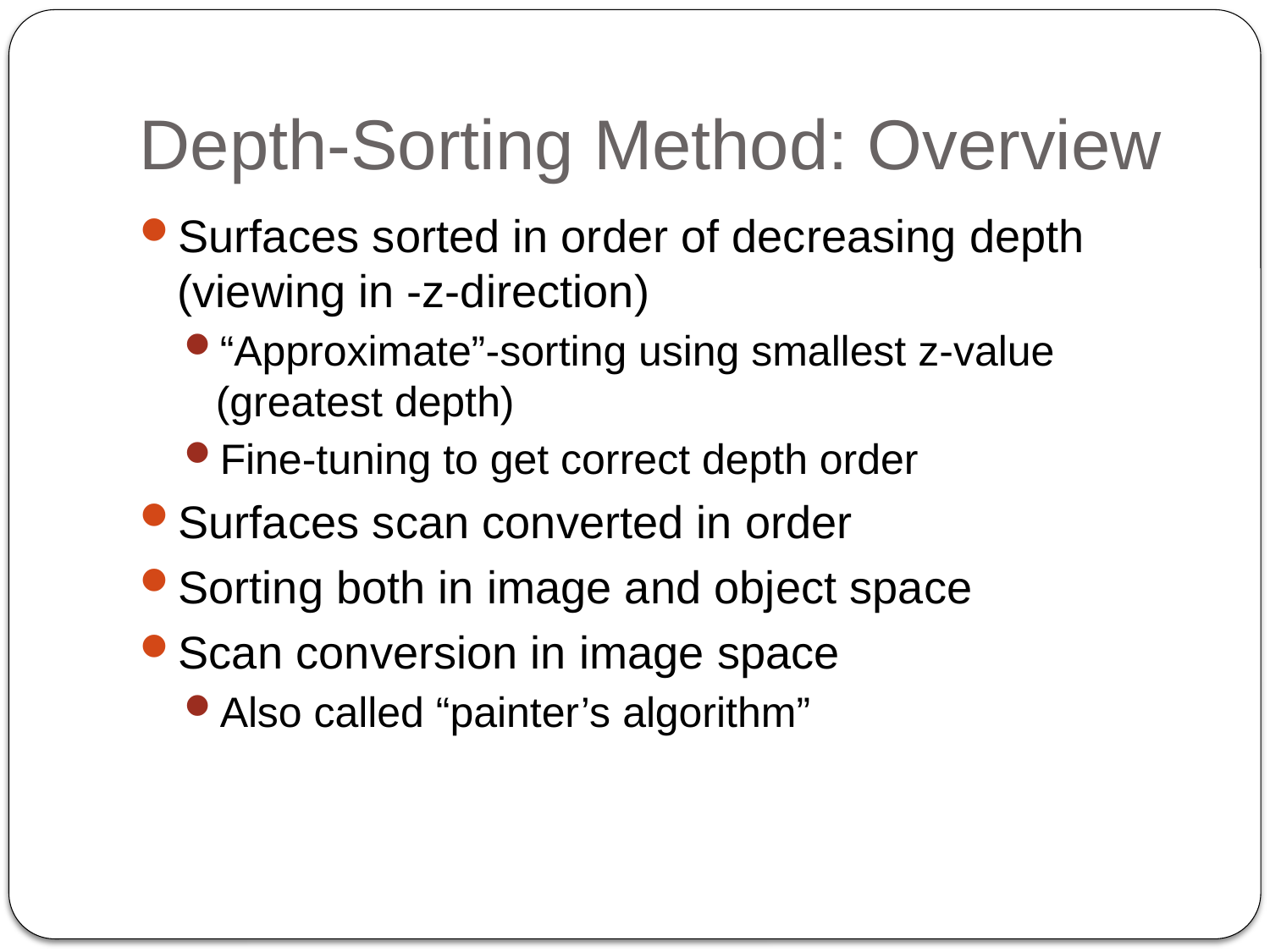

# Depth-Sorting Method: Overview
Surfaces sorted in order of decreasing depth (viewing in -z-direction)
“Approximate”-sorting using smallest z-value (greatest depth)
Fine-tuning to get correct depth order
Surfaces scan converted in order
Sorting both in image and object space
Scan conversion in image space
Also called “painter’s algorithm”